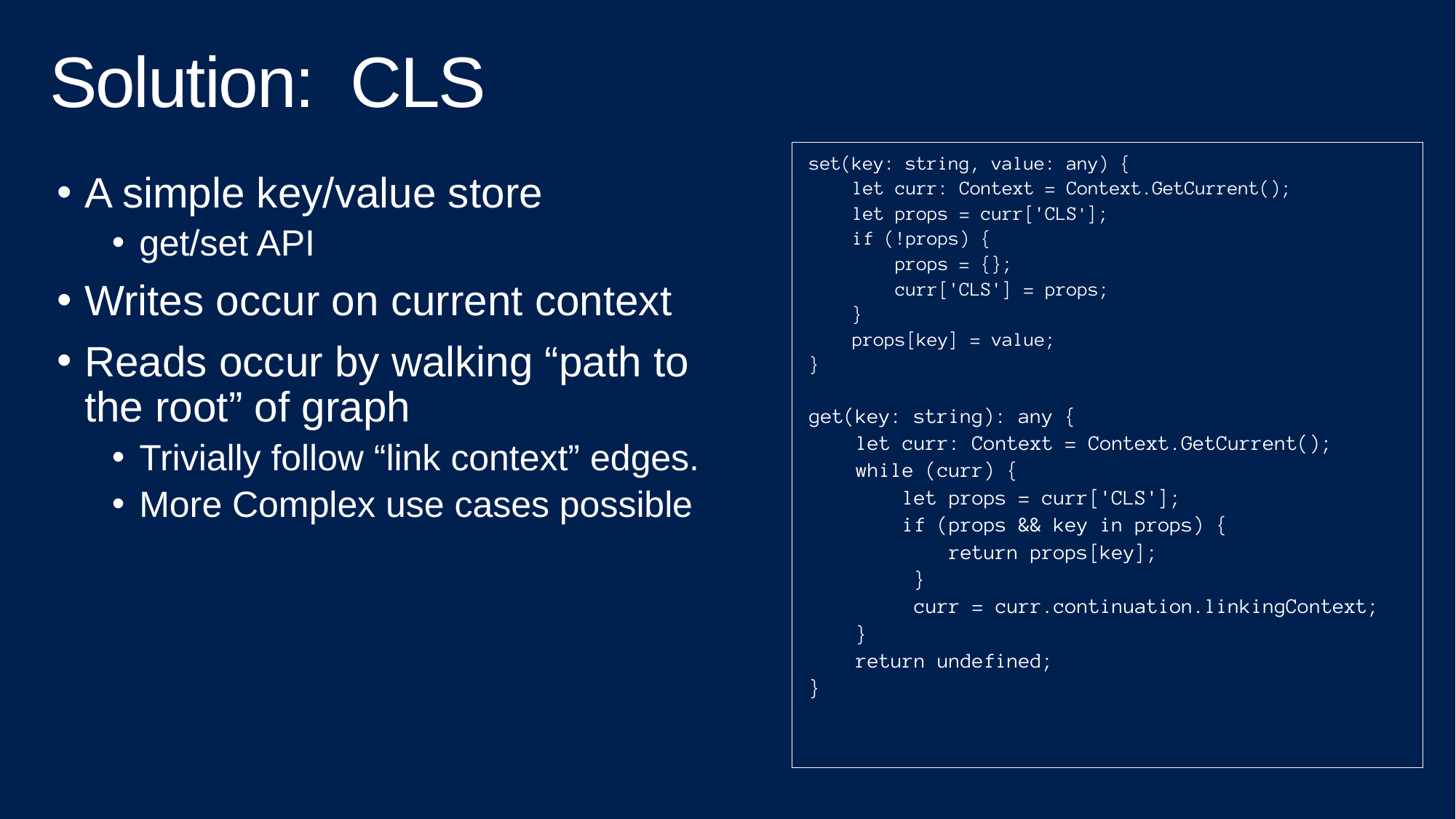

# Solution:  CLS
set(key: string, value: any) {
    let curr: Context = Context.GetCurrent();
    let props = curr['CLS'];
    if (!props) {
        props = {};
        curr['CLS'] = props;
    }
    props[key] = value;
}

get(key: string): any {
    let curr: Context = Context.GetCurrent();
    while (curr) {
        let props = curr['CLS'];
        if (props && key in props) {
            return props[key];
         }
         curr = curr.continuation.linkingContext;
    }
    return undefined;
}
A simple key/value store
get/set API
Writes occur on current context
Reads occur by walking “path to the root” of graph
Trivially follow “link context” edges.
More Complex use cases possible